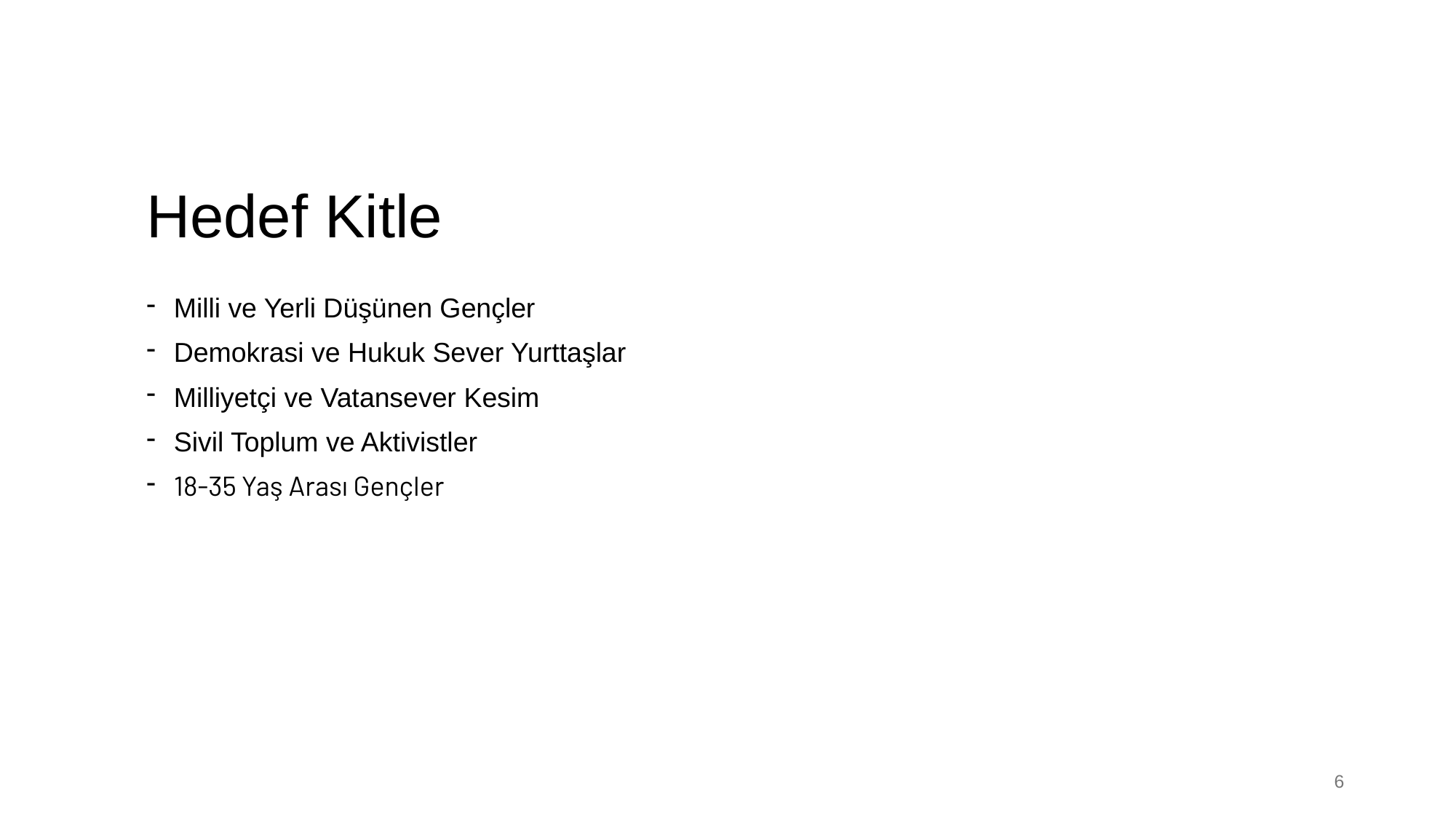

# Hedef Kitle
Milli ve Yerli Düşünen Gençler
Demokrasi ve Hukuk Sever Yurttaşlar
Milliyetçi ve Vatansever Kesim
Sivil Toplum ve Aktivistler
18-35 Yaş Arası Gençler
6